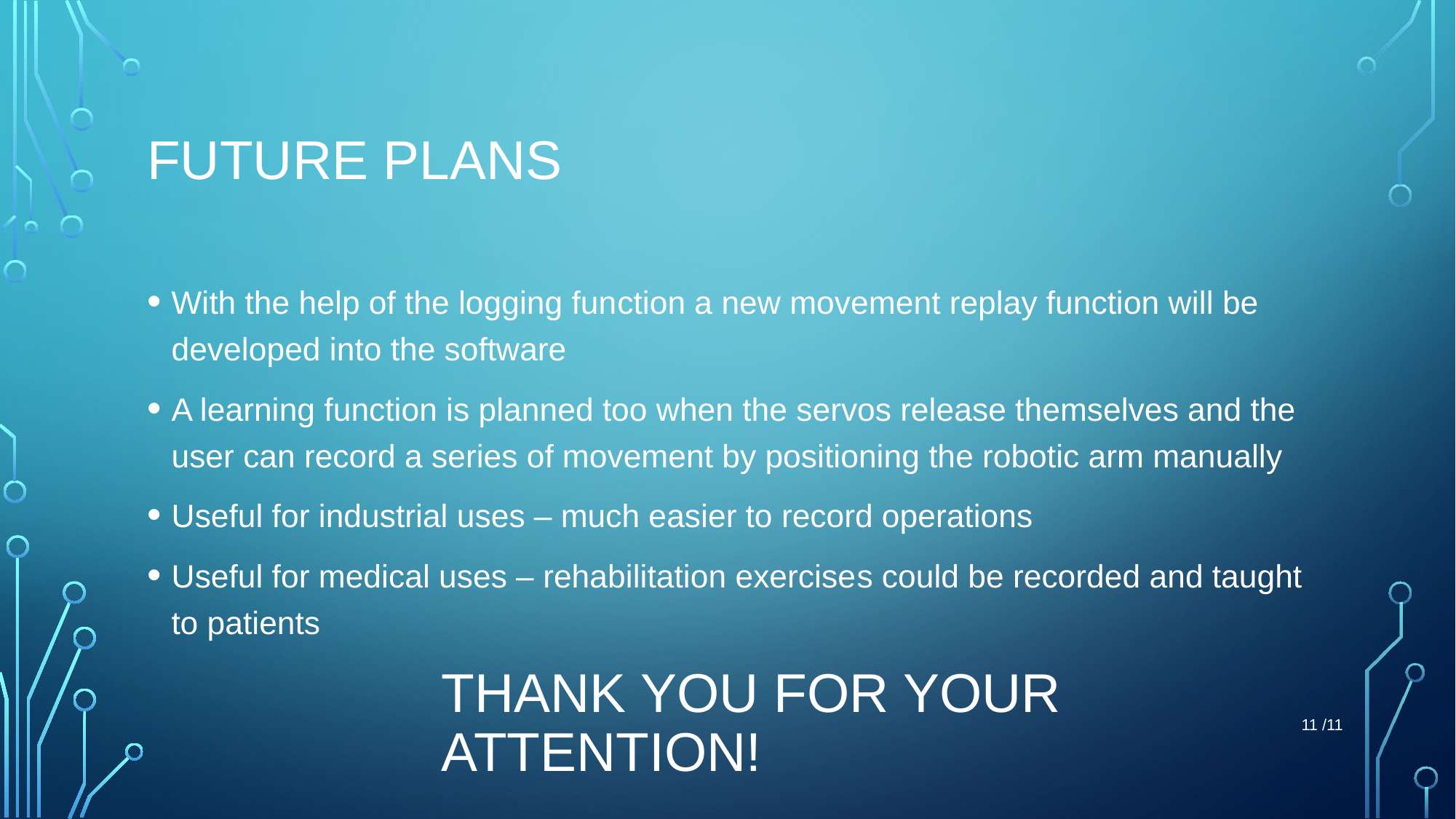

# Future plans
With the help of the logging function a new movement replay function will be developed into the software
A learning function is planned too when the servos release themselves and the user can record a series of movement by positioning the robotic arm manually
Useful for industrial uses – much easier to record operations
Useful for medical uses – rehabilitation exercises could be recorded and taught to patients

Thank you for your attention!
11 /11